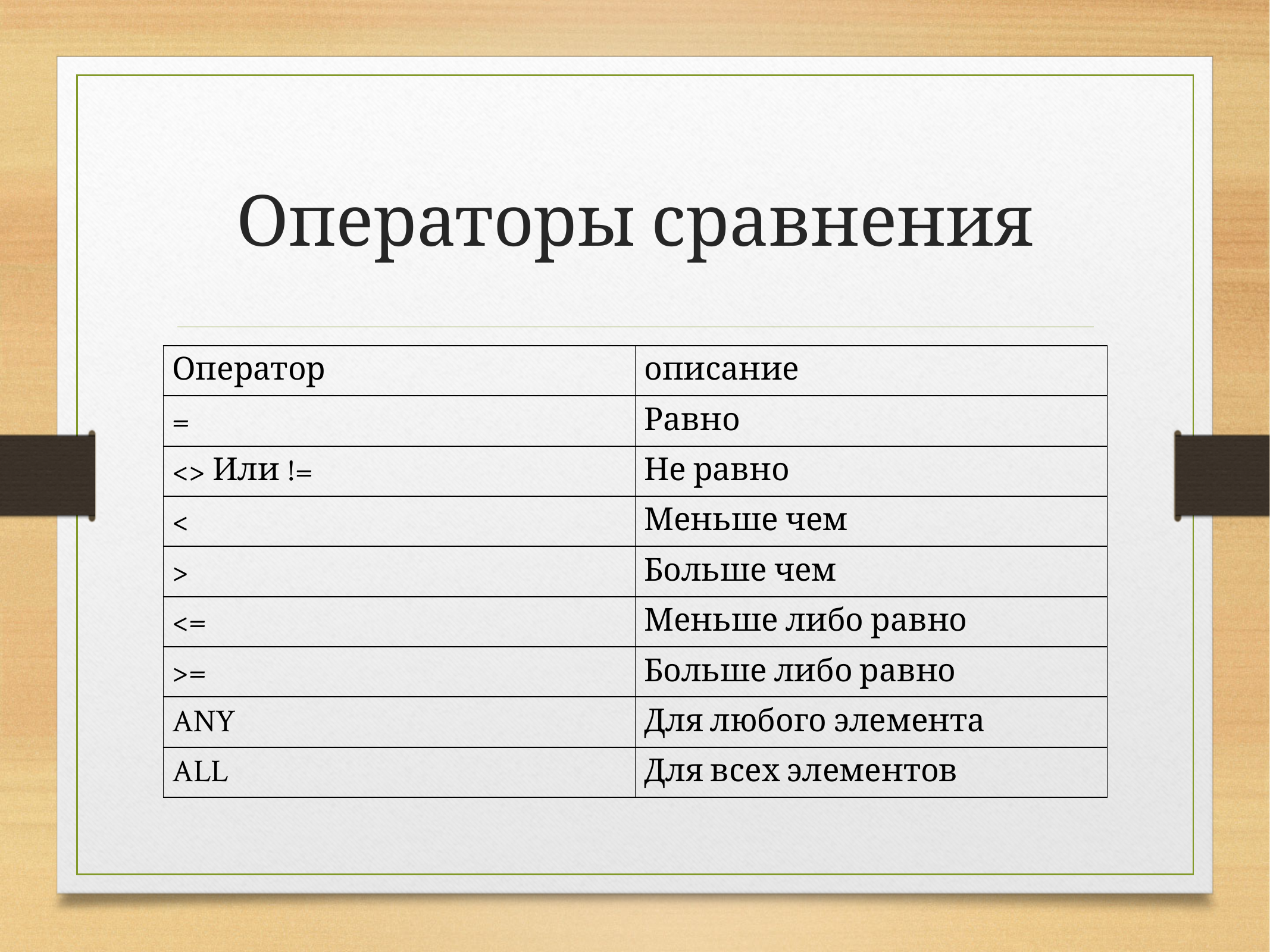

# Операторы сравнения
| Оператор | описание |
| --- | --- |
| = | Равно |
| <> Или != | Не равно |
| < | Меньше чем |
| > | Больше чем |
| <= | Меньше либо равно |
| >= | Больше либо равно |
| ANY | Для любого элемента |
| ALL | Для всех элементов |